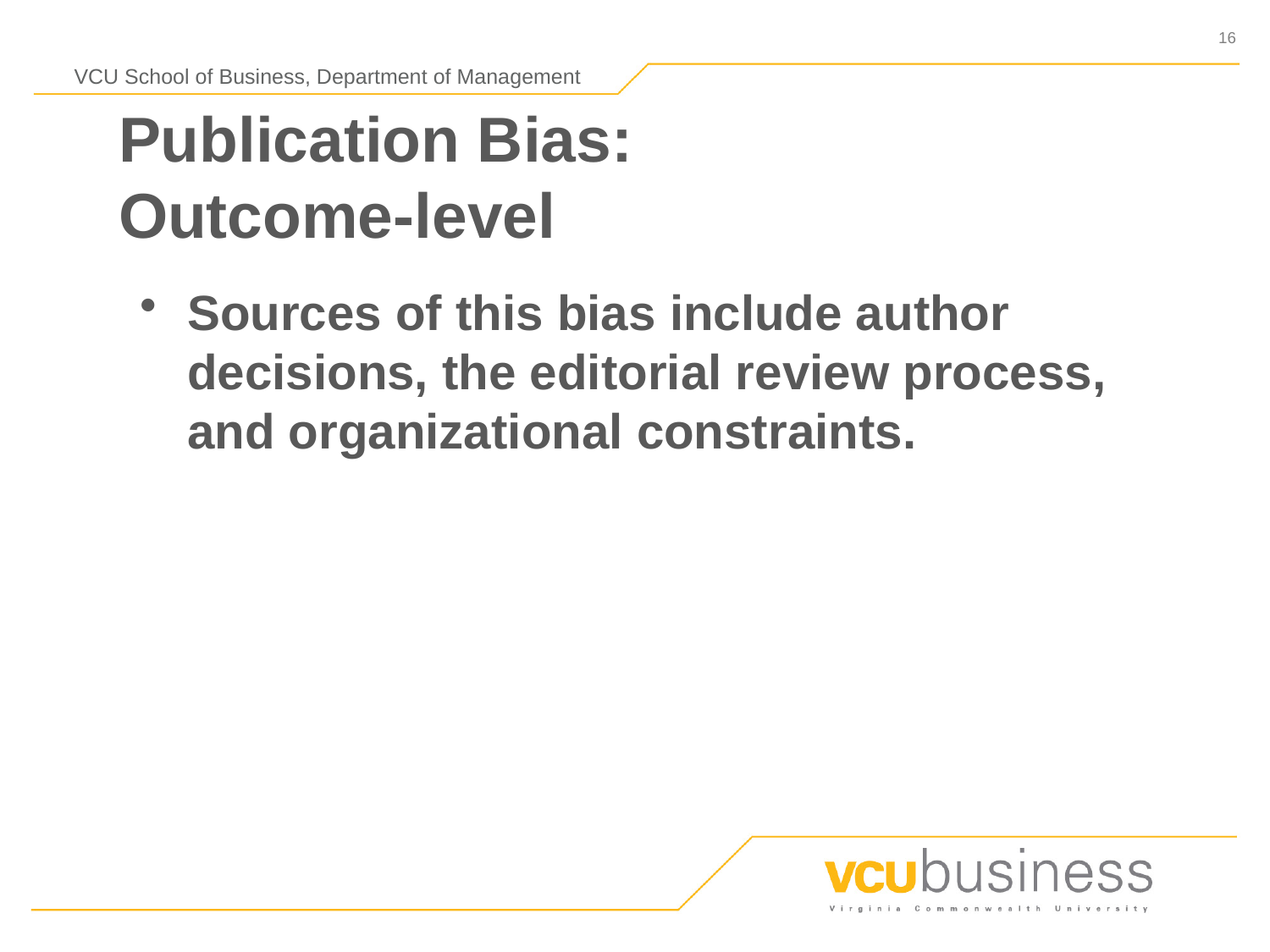

# Publication Bias: Outcome-level
Sources of this bias include author decisions, the editorial review process, and organizational constraints.